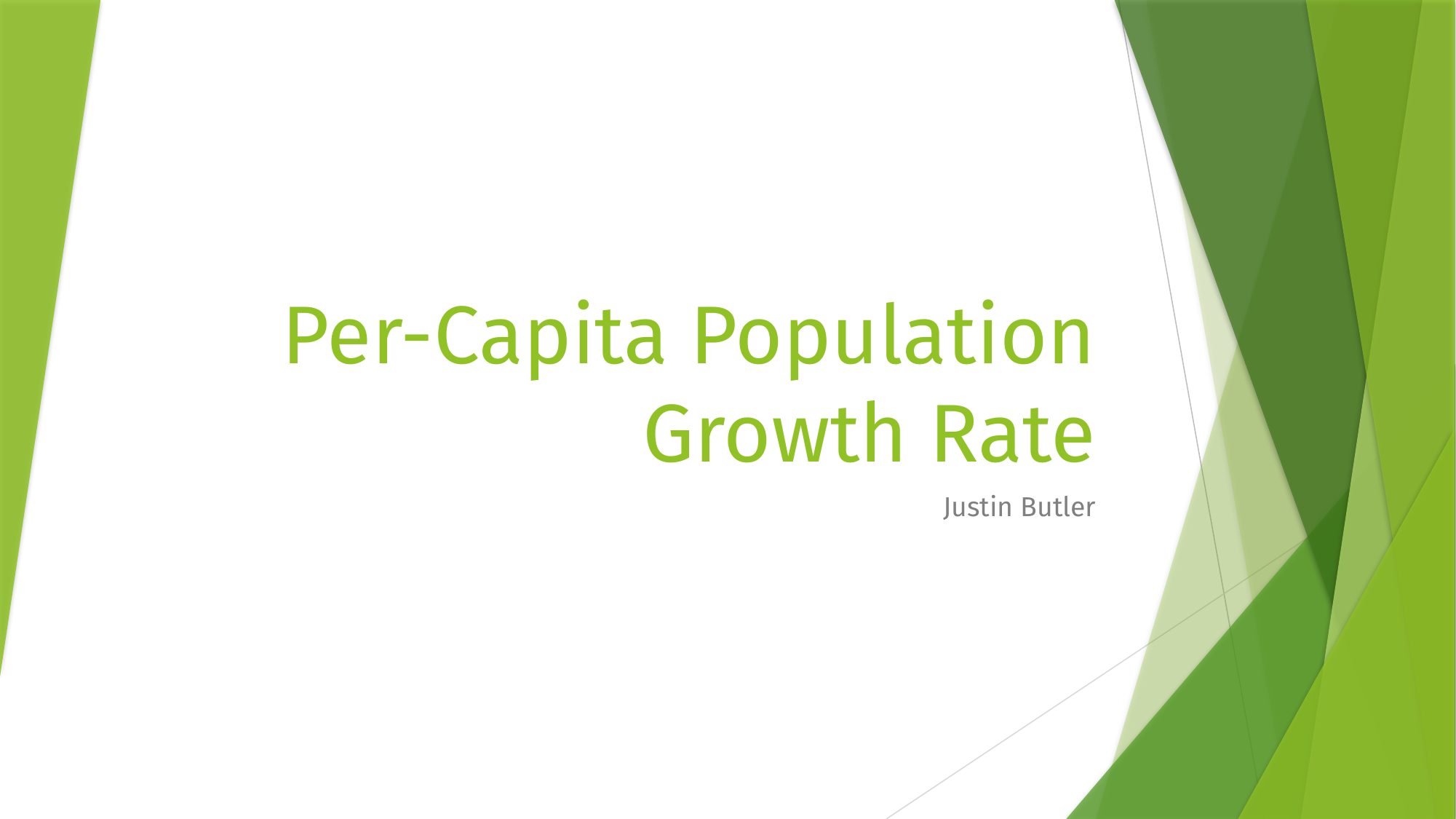

# Per-Capita Population Growth Rate
Justin Butler